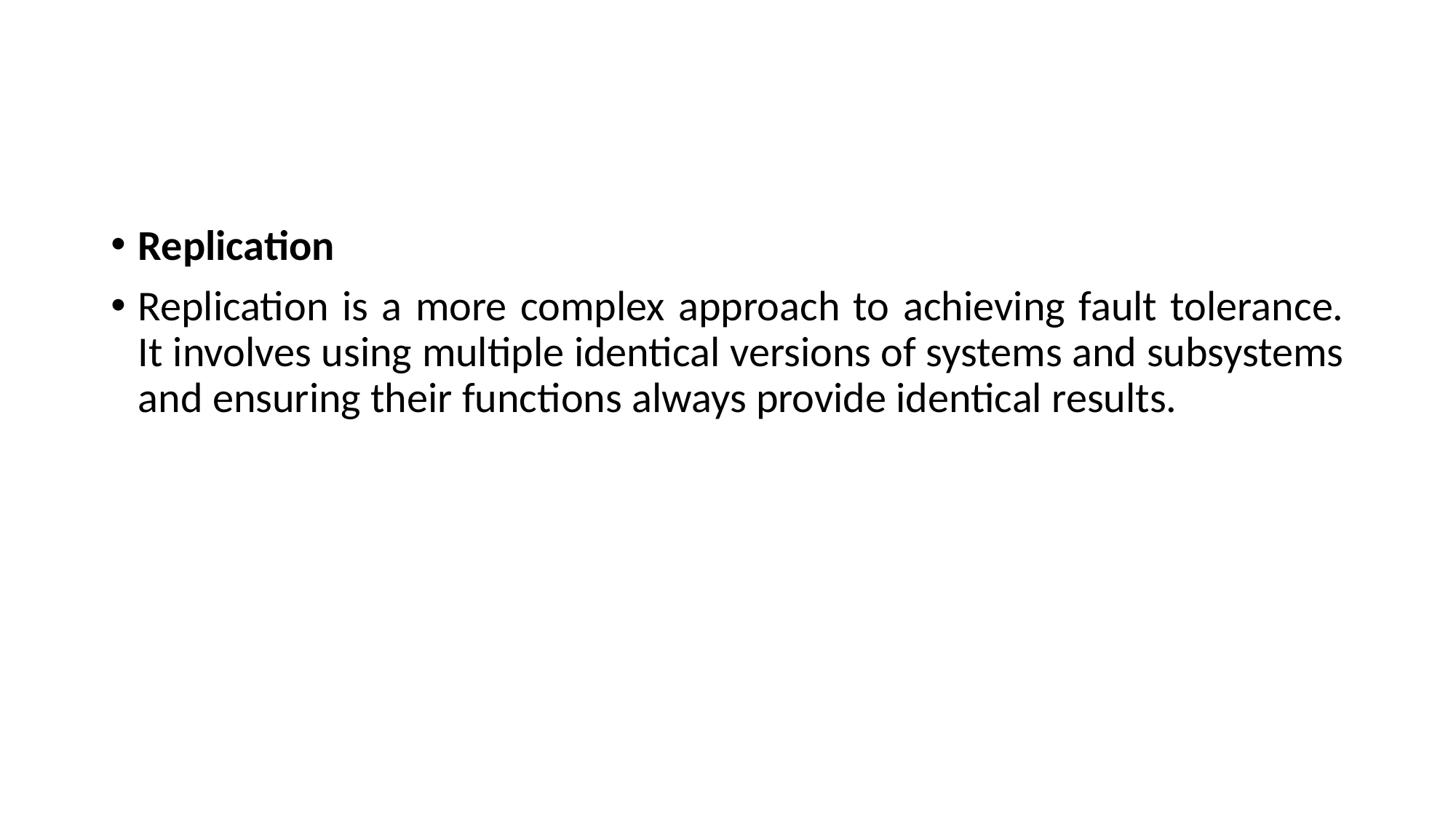

#
Replication
Replication is a more complex approach to achieving fault tolerance. It involves using multiple identical versions of systems and subsystems and ensuring their functions always provide identical results.